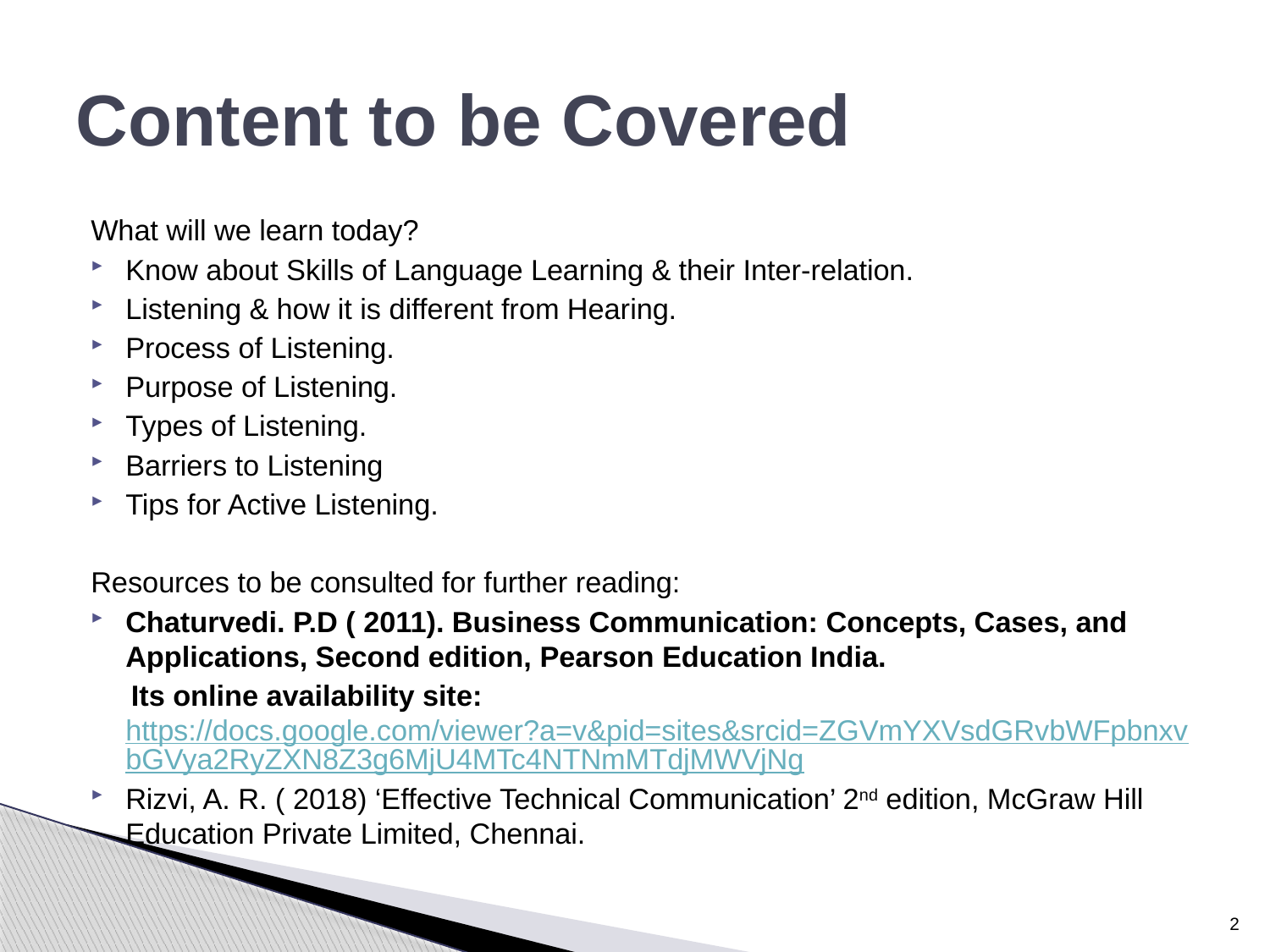

# Content to be Covered
What will we learn today?
Know about Skills of Language Learning & their Inter-relation.
Listening & how it is different from Hearing.
Process of Listening.
Purpose of Listening.
Types of Listening.
Barriers to Listening
Tips for Active Listening.

Resources to be consulted for further reading:
Chaturvedi. P.D ( 2011). Business Communication: Concepts, Cases, and Applications, Second edition, Pearson Education India.
     Its online availability site: https://docs.google.com/viewer?a=v&pid=sites&srcid=ZGVmYXVsdGRvbWFpbnxvbGVya2RyZXN8Z3g6MjU4MTc4NTNmMTdjMWVjNg
Rizvi, A. R. ( 2018) ‘Effective Technical Communication’ 2nd edition, McGraw Hill Education Private Limited, Chennai.

2